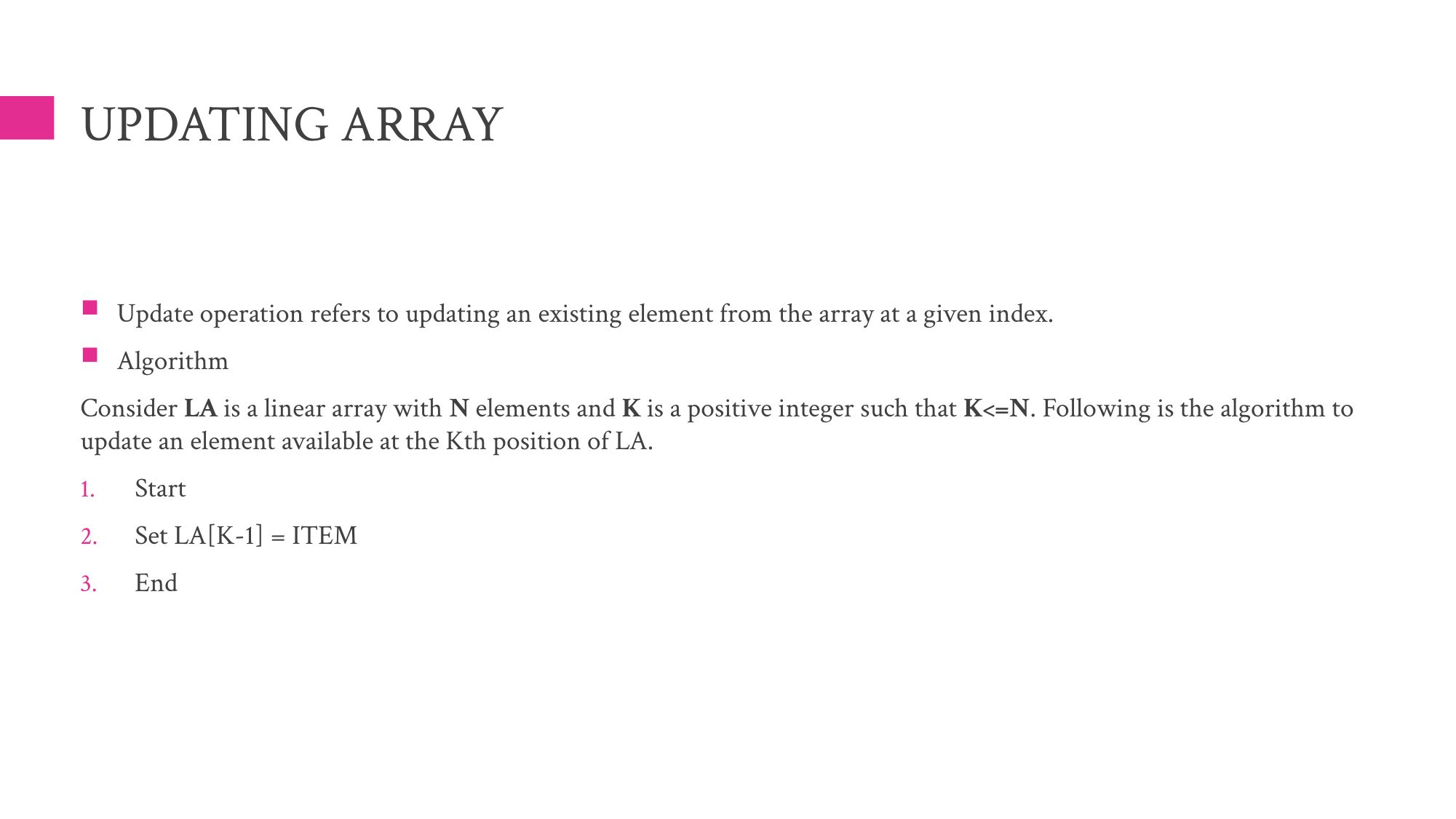

# UPDATING ARRAY
Update operation refers to updating an existing element from the array at a given index.
Algorithm
Consider LA is a linear array with N elements and K is a positive integer such that K<=N. Following is the algorithm to update an element available at the Kth position of LA.
Start
Set LA[K-1] = ITEM
End